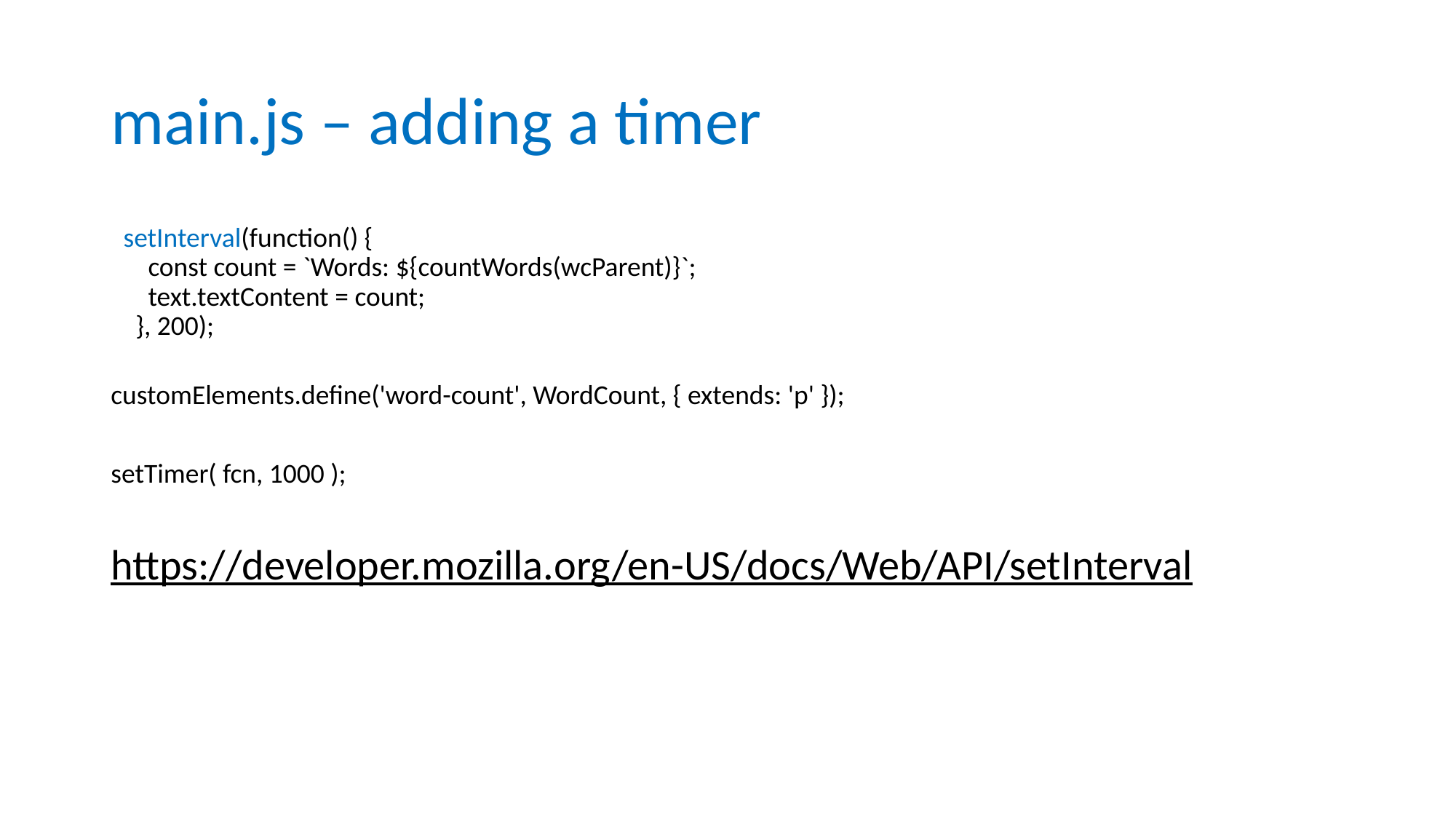

# main.js – adding a timer
  setInterval(function() {
      const count = `Words: ${countWords(wcParent)}`;
      text.textContent = count;
    }, 200);

customElements.define('word-count', WordCount, { extends: 'p' });

setTimer( fcn, 1000 );

https://developer.mozilla.org/en-US/docs/Web/API/setInterval